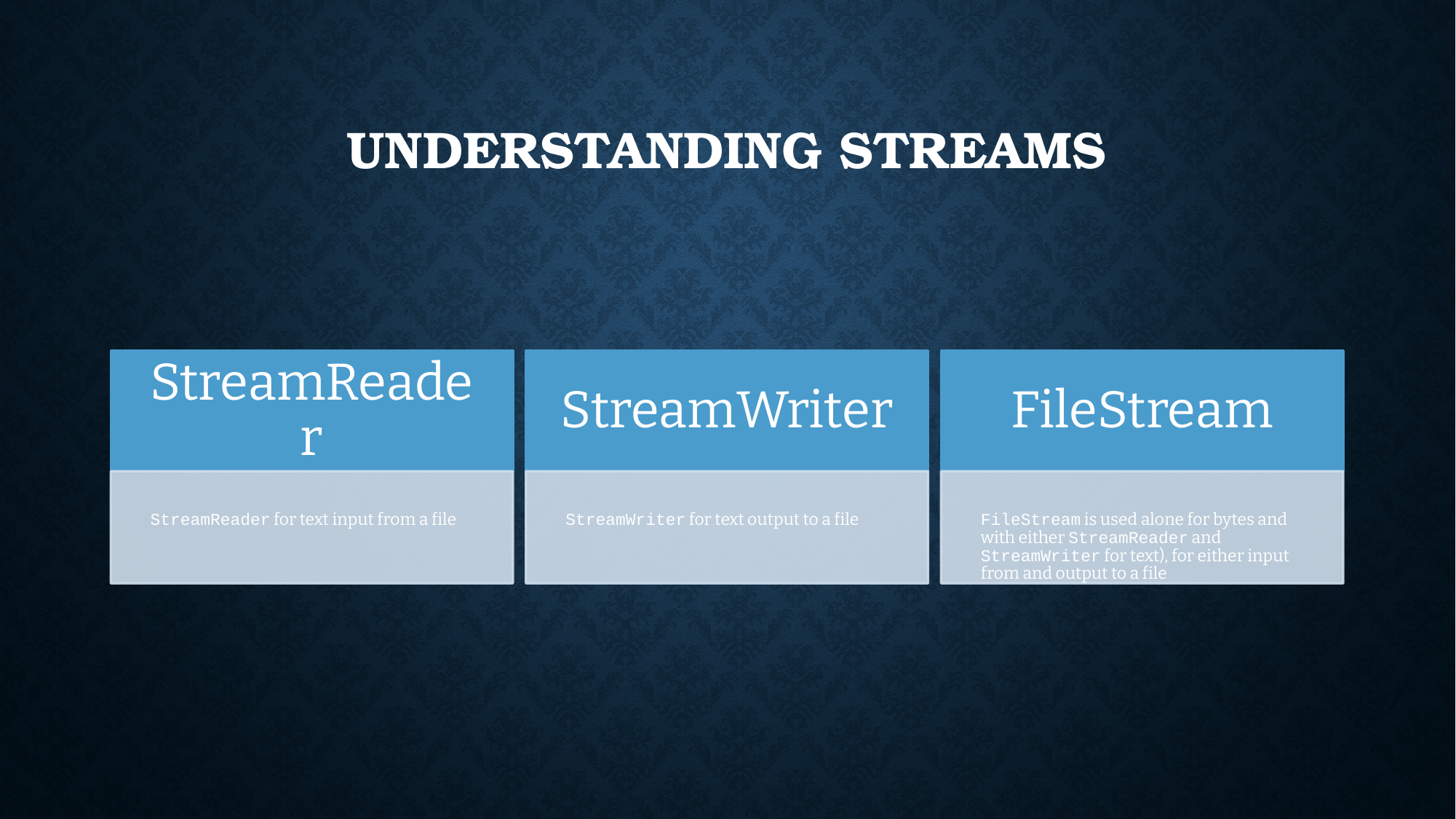

# Understanding streams
StreamReader
StreamReader for text input from a file
StreamWriter
StreamWriter for text output to a file
FileStream
FileStream is used alone for bytes and with either StreamReader and StreamWriter for text), for either input from and output to a file